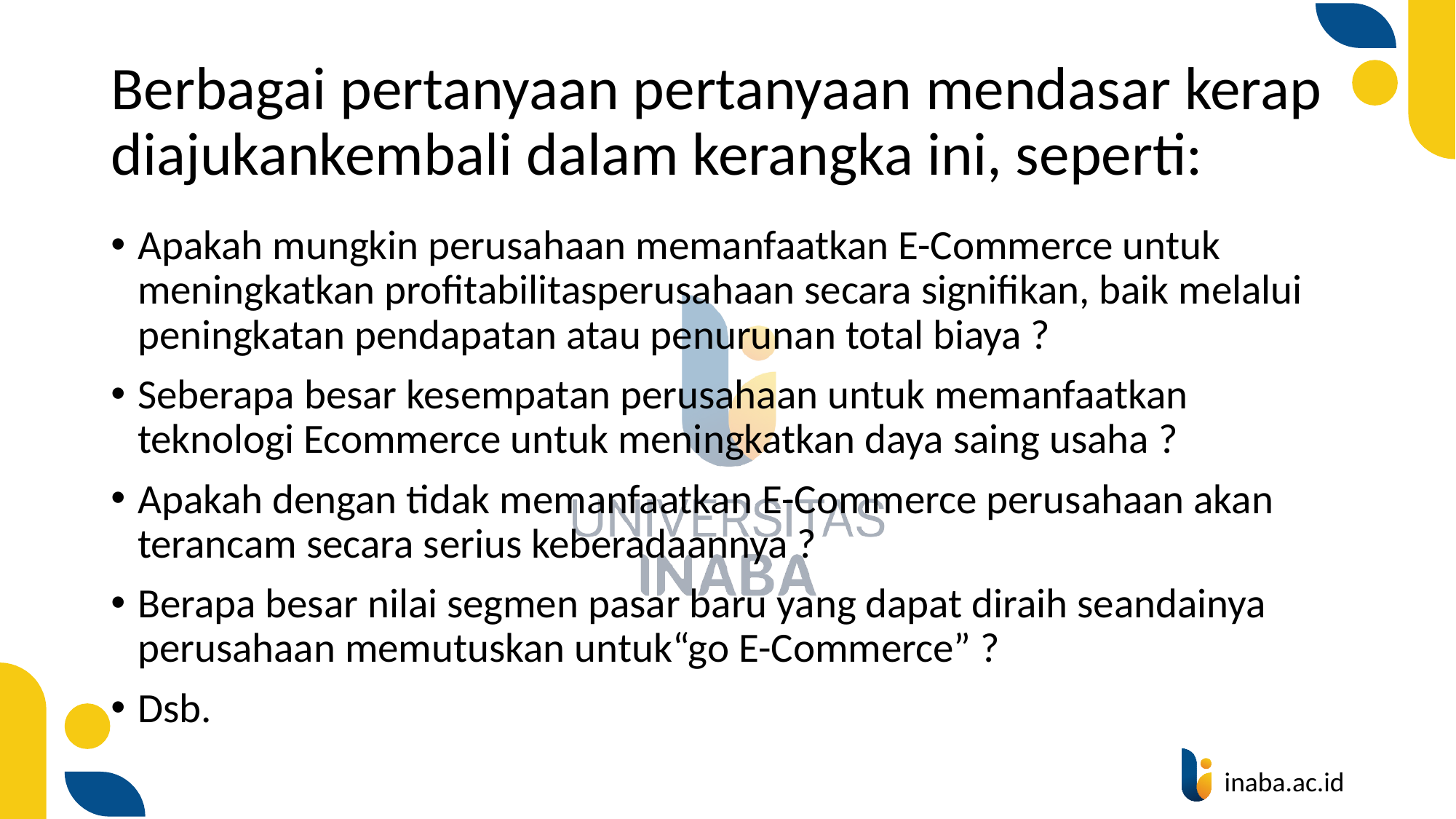

# Berbagai pertanyaan pertanyaan mendasar kerap diajukankembali dalam kerangka ini, seperti:
Apakah mungkin perusahaan memanfaatkan E-Commerce untuk meningkatkan profitabilitasperusahaan secara signifikan, baik melalui peningkatan pendapatan atau penurunan total biaya ?
Seberapa besar kesempatan perusahaan untuk memanfaatkan teknologi Ecommerce untuk meningkatkan daya saing usaha ?
Apakah dengan tidak memanfaatkan E-Commerce perusahaan akan terancam secara serius keberadaannya ?
Berapa besar nilai segmen pasar baru yang dapat diraih seandainya perusahaan memutuskan untuk“go E-Commerce” ?
Dsb.